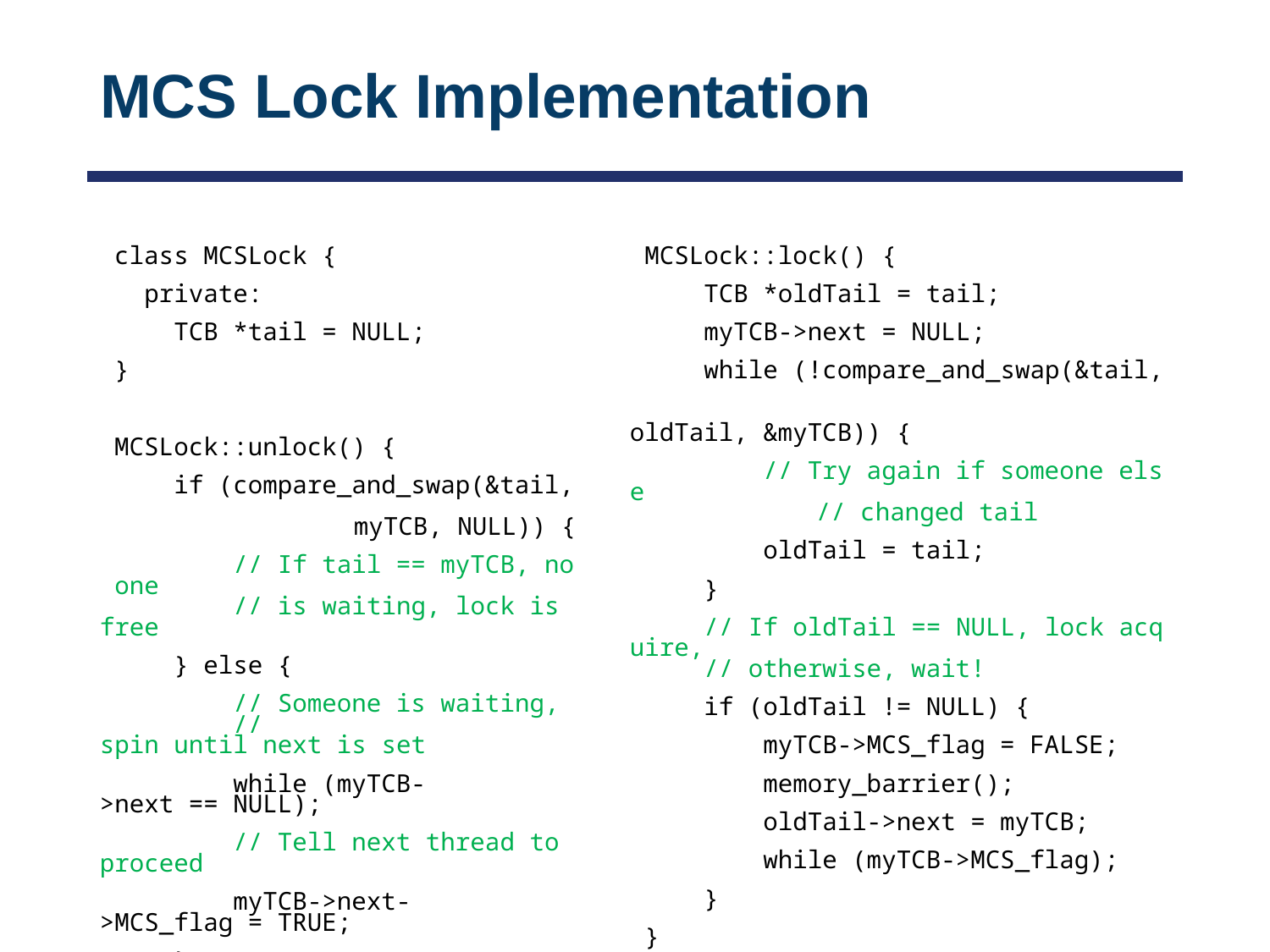

# MCS Lock Implementation
 class MCSLock {
   private:
     TCB *tail = NULL;
 }

 MCSLock::unlock() {
     if (compare_and_swap(&tail,
		myTCB, NULL)) {
         // If tail == myTCB, no one 
         // is waiting, lock is free
     } else {
         // Someone is waiting,
         // spin until next is set
         while (myTCB->next == NULL);
         // Tell next thread to proceed
         myTCB->next->MCS_flag = TRUE;
     }
 }
 MCSLock::lock() {
     TCB *oldTail = tail;
     myTCB->next = NULL;
     while (!compare_and_swap(&tail,
			oldTail, &myTCB)) {
         // Try again if someone else
	    // changed tail
         oldTail = tail;
     }
     // If oldTail == NULL, lock acquire,
     // otherwise, wait!
     if (oldTail != NULL) {
         myTCB->MCS_flag = FALSE;
         memory_barrier();
         oldTail->next = myTCB;
         while (myTCB->MCS_flag);
     }
 }